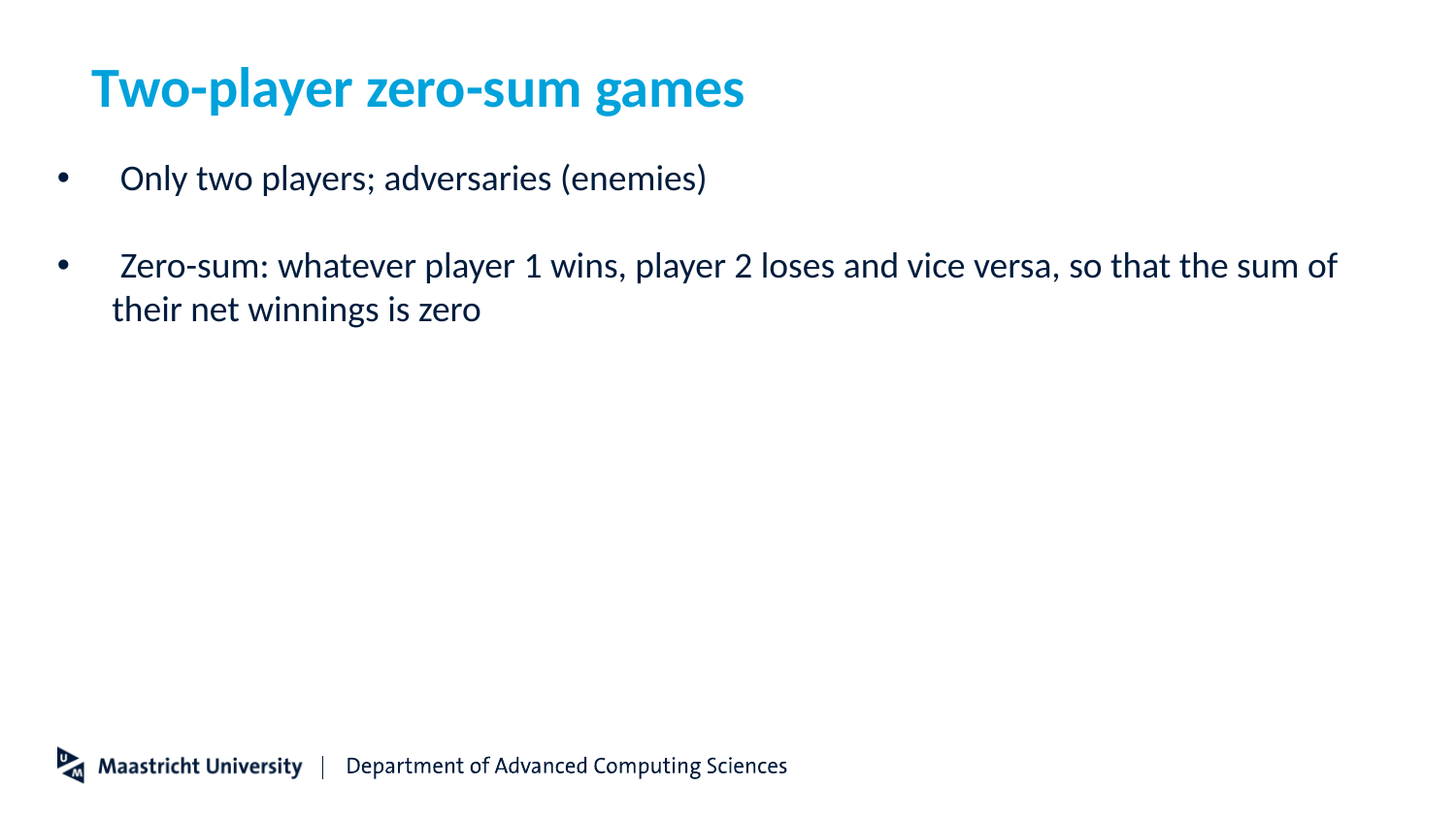

# Two-player zero-sum games
 Only two players; adversaries (enemies)

 Zero-sum: whatever player 1 wins, player 2 loses and vice versa, so that the sum of their net winnings is zero